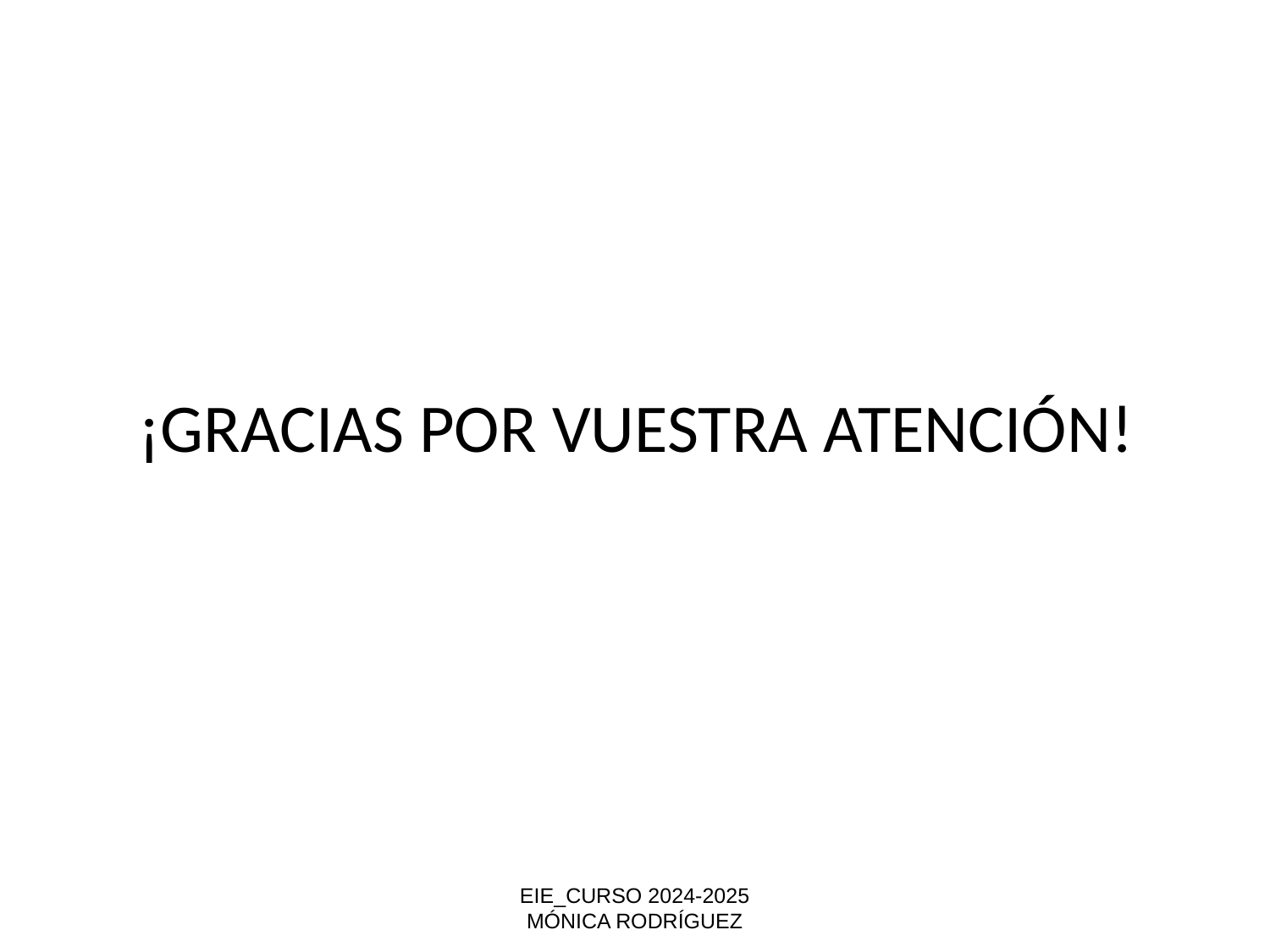

¡GRACIAS POR VUESTRA ATENCIÓN!
EIE_CURSO 2024-2025
MÓNICA RODRÍGUEZ